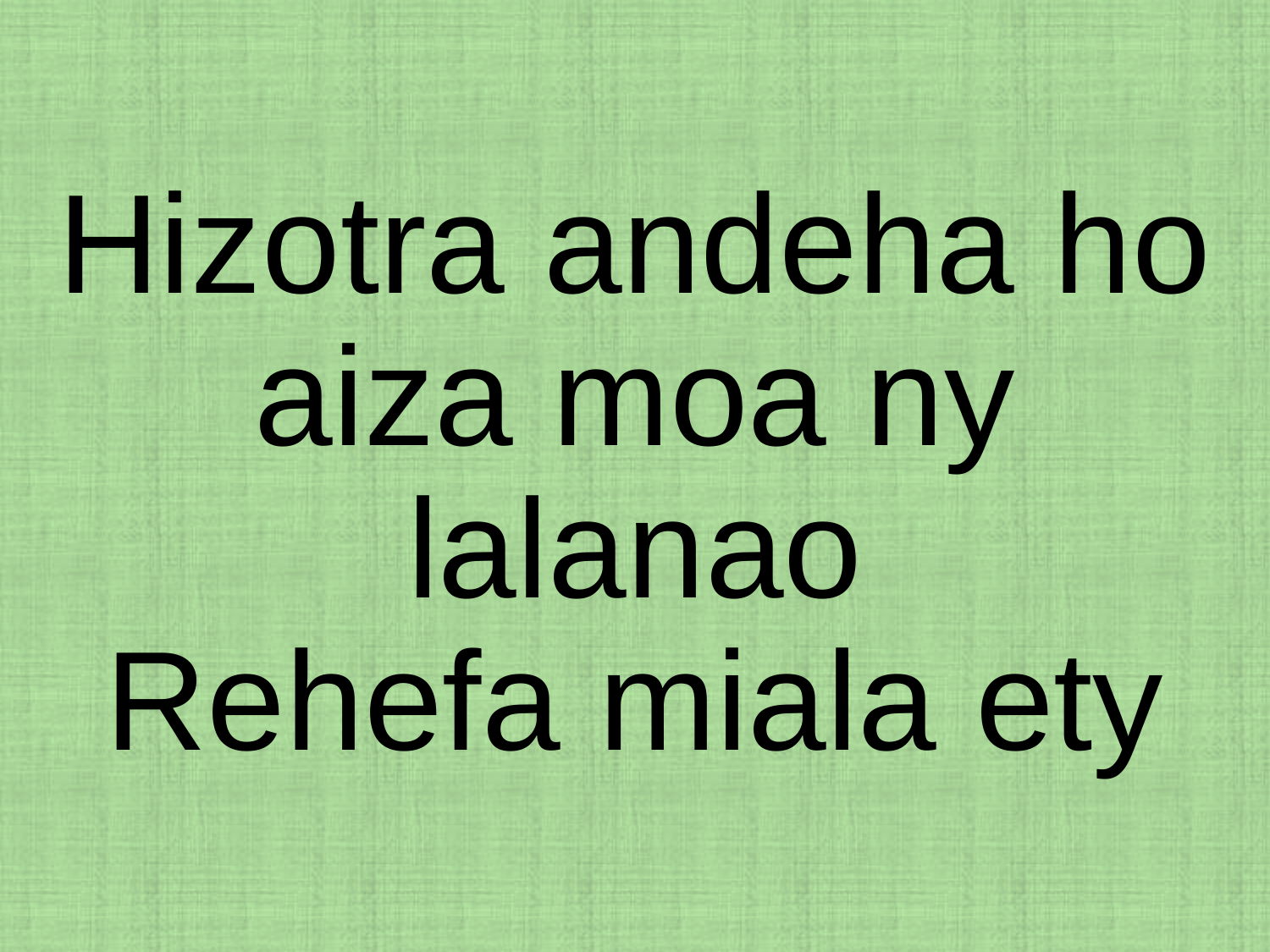

# Hizotra andeha ho aiza moa ny lalanao Rehefa miala ety